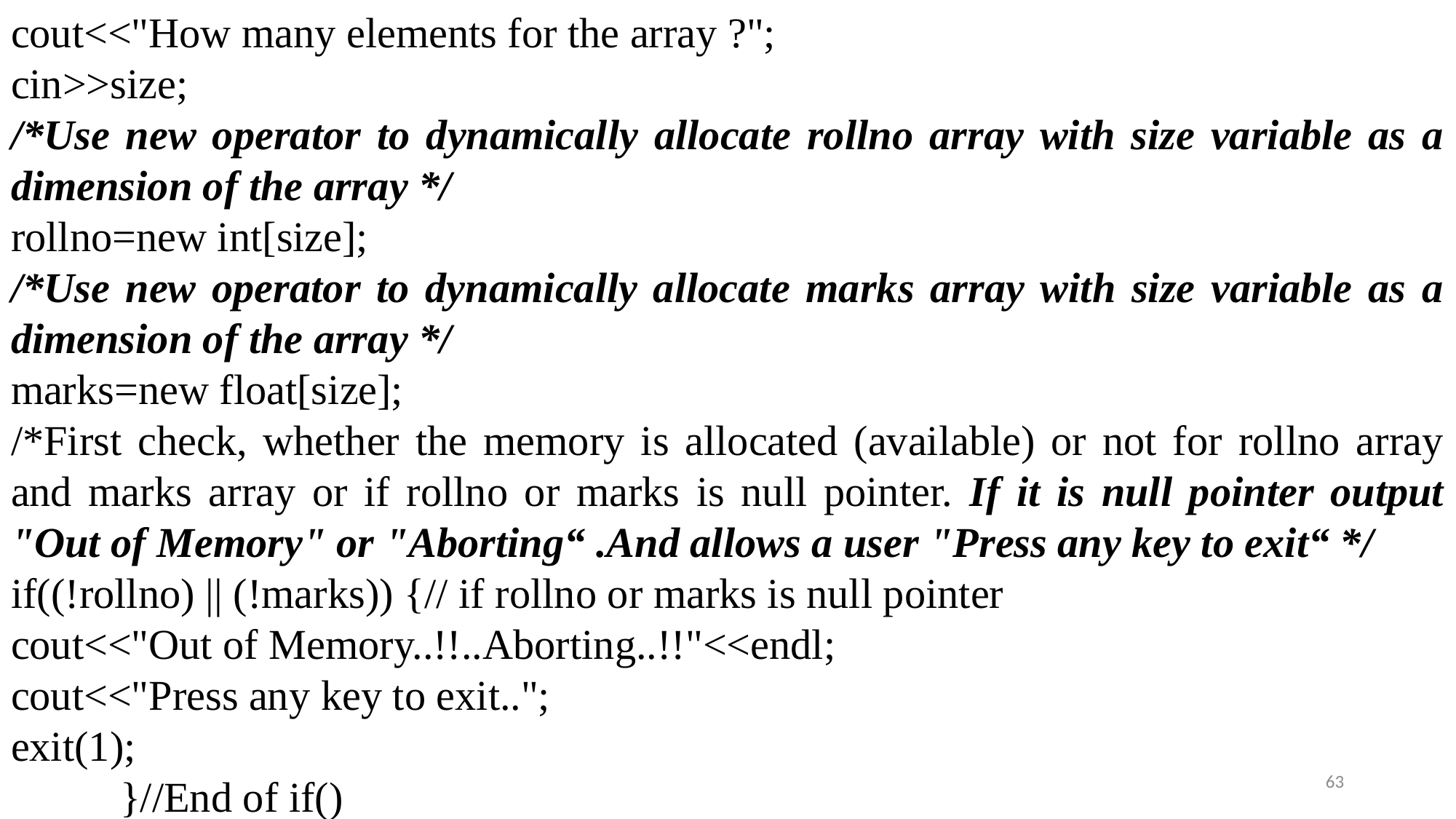

cout<<"How many elements for the array ?";
cin>>size;
/*Use new operator to dynamically allocate rollno array with size variable as a dimension of the array */
rollno=new int[size];
/*Use new operator to dynamically allocate marks array with size variable as a dimension of the array */
marks=new float[size];
/*First check, whether the memory is allocated (available) or not for rollno array and marks array or if rollno or marks is null pointer. If it is null pointer output "Out of Memory" or "Aborting“ .And allows a user "Press any key to exit“ */
if((!rollno) || (!marks)) {// if rollno or marks is null pointer
cout<<"Out of Memory..!!..Aborting..!!"<<endl;
cout<<"Press any key to exit..";
exit(1);
	}//End of if()
63